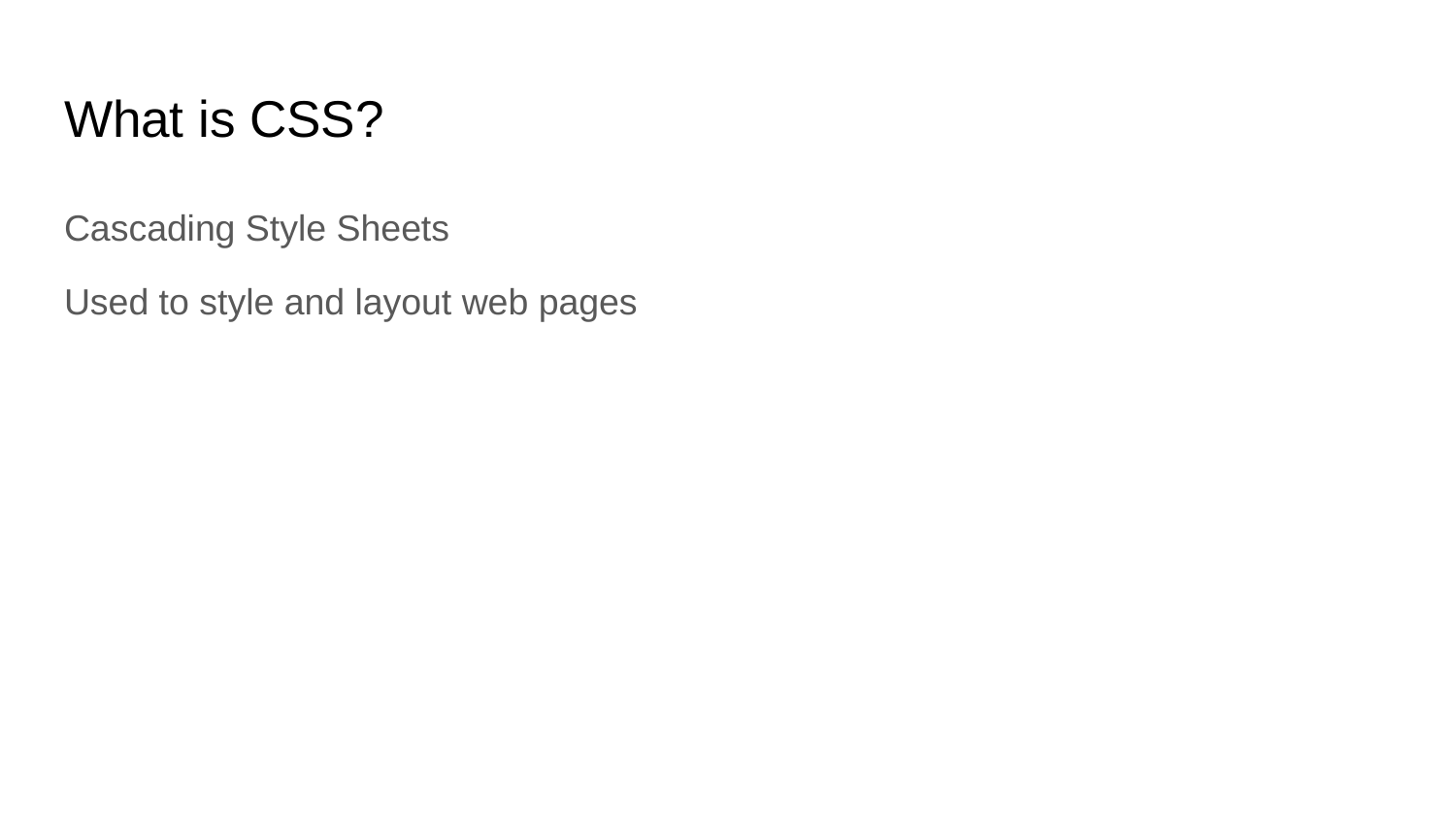

# What is CSS?
Cascading Style Sheets
Used to style and layout web pages